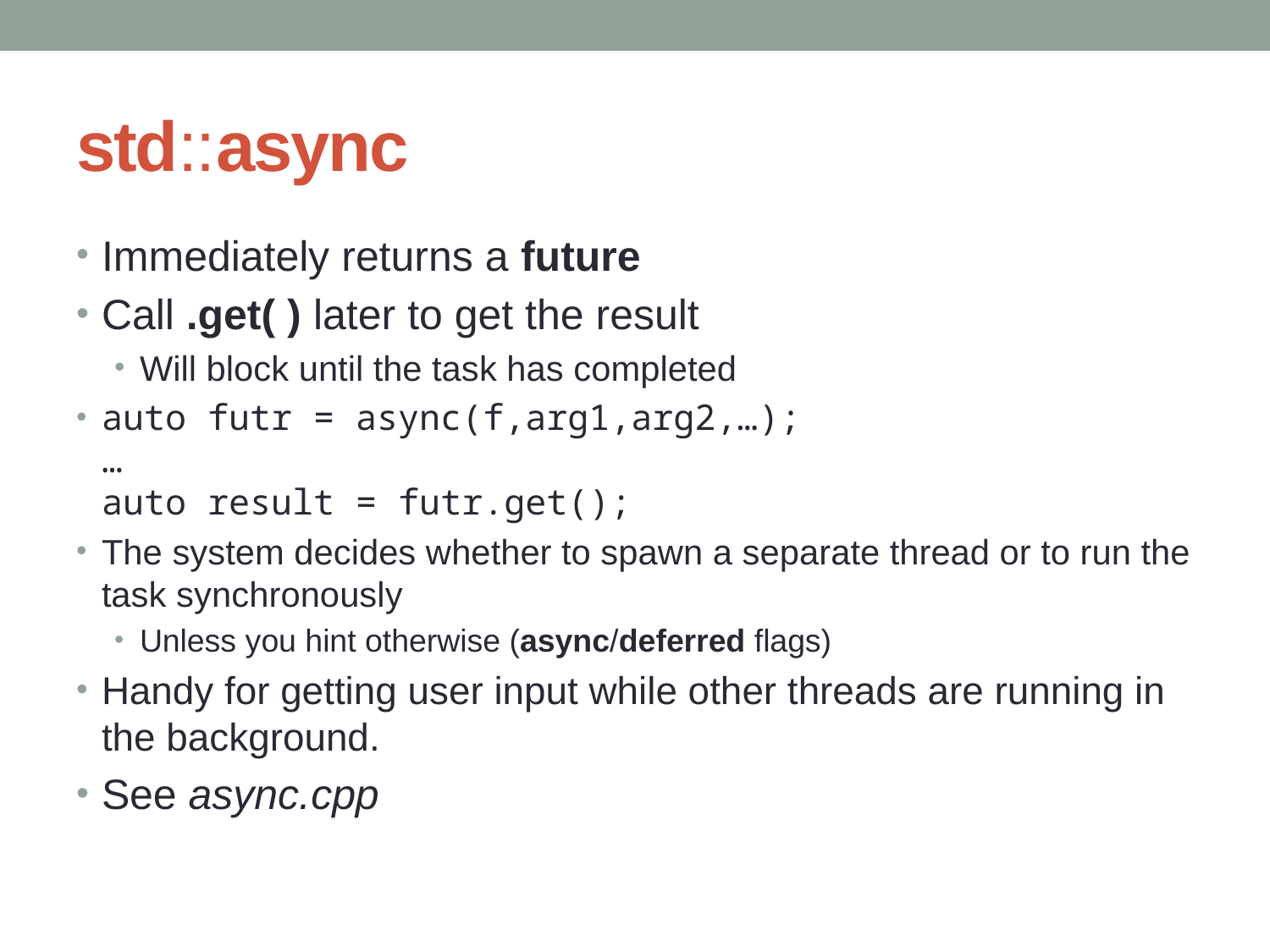

# std::async
Immediately returns a future
Call .get( ) later to get the result
Will block until the task has completed
auto futr = async(f,arg1,arg2,…);
…
auto result = futr.get();
The system decides whether to spawn a separate thread or to run the task synchronously
Unless you hint otherwise (async/deferred flags)
Handy for getting user input while other threads are running in the background.
See async.cpp